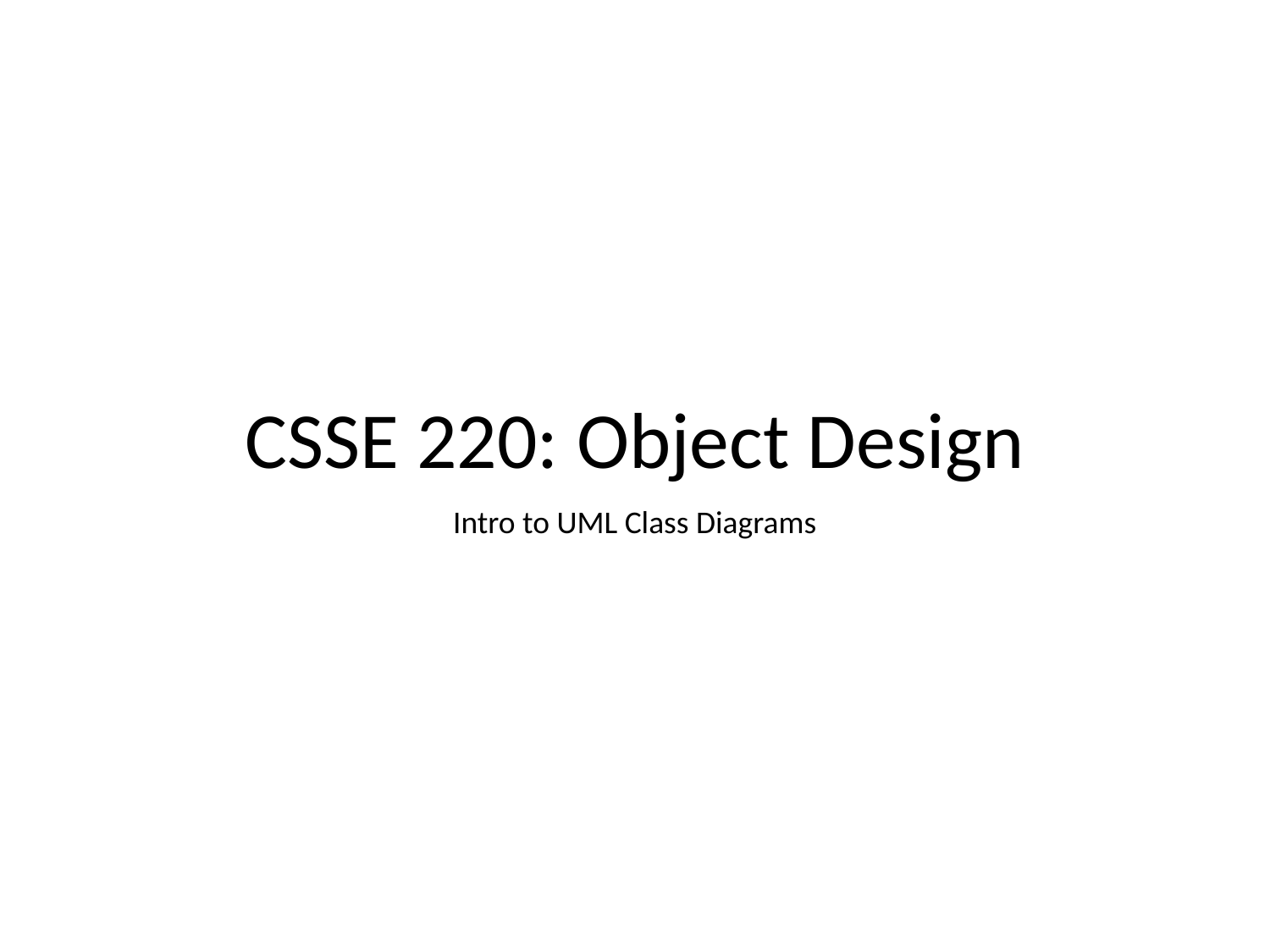

# CSSE 220: Object Design
Intro to UML Class Diagrams